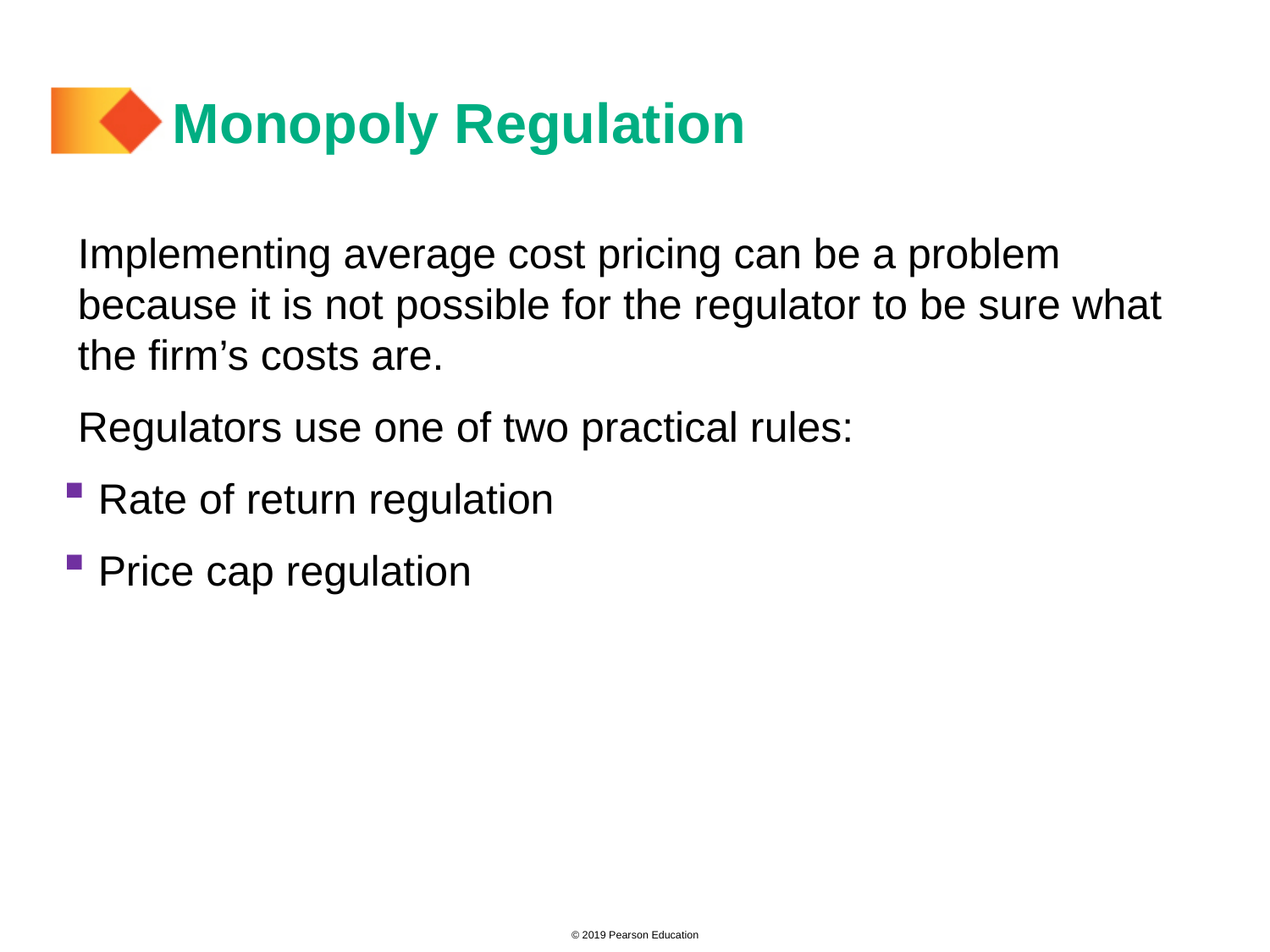

# Monopoly Regulation
Implementing average cost pricing can be a problem because it is not possible for the regulator to be sure what the firm’s costs are.
Regulators use one of two practical rules:
 Rate of return regulation
 Price cap regulation